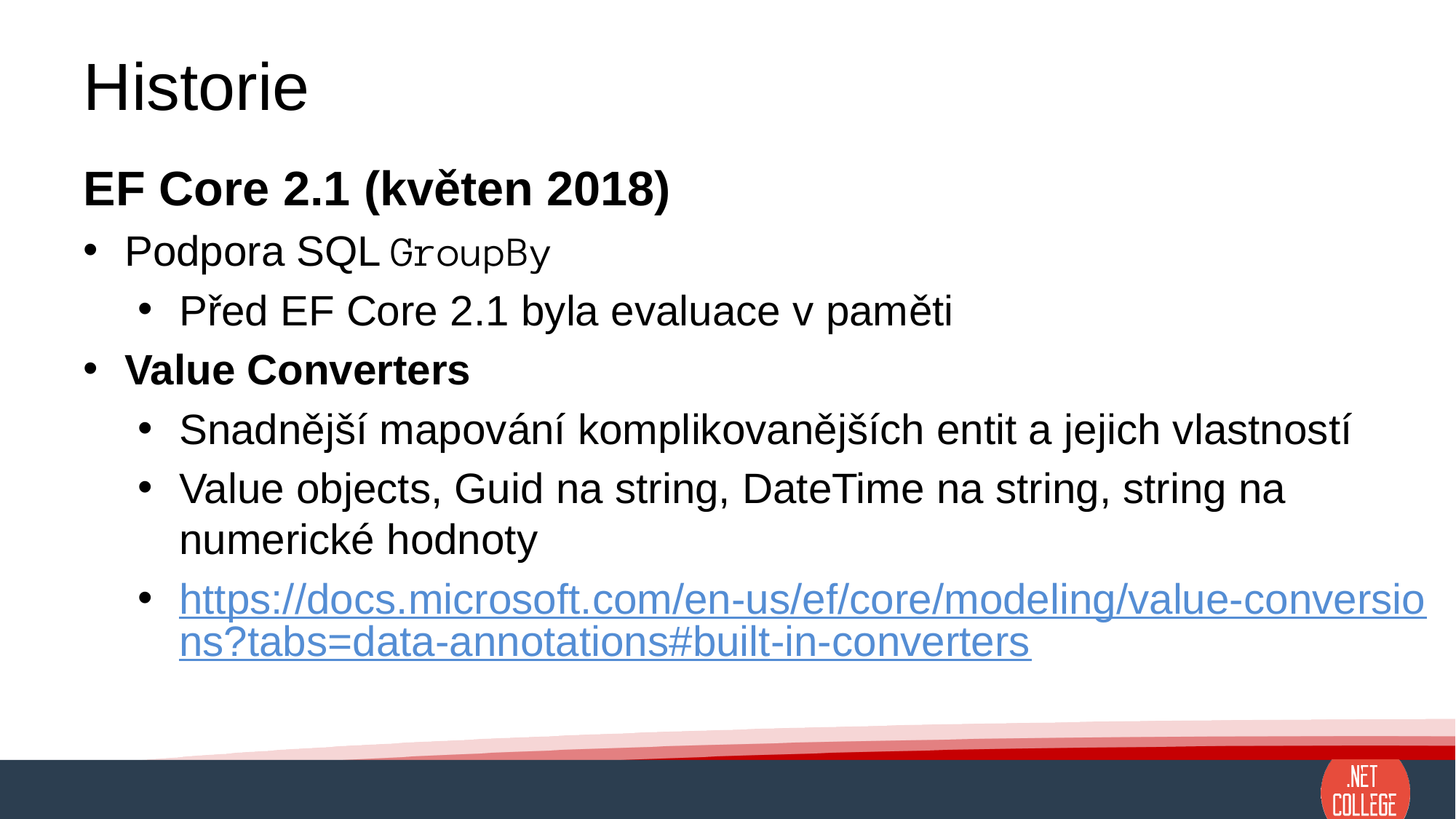

# Historie
EF Core 2.1 (květen 2018)
Podpora SQL GroupBy
Před EF Core 2.1 byla evaluace v paměti
Value Converters
Snadnější mapování komplikovanějších entit a jejich vlastností
Value objects, Guid na string, DateTime na string, string na numerické hodnoty
https://docs.microsoft.com/en-us/ef/core/modeling/value-conversions?tabs=data-annotations#built-in-converters